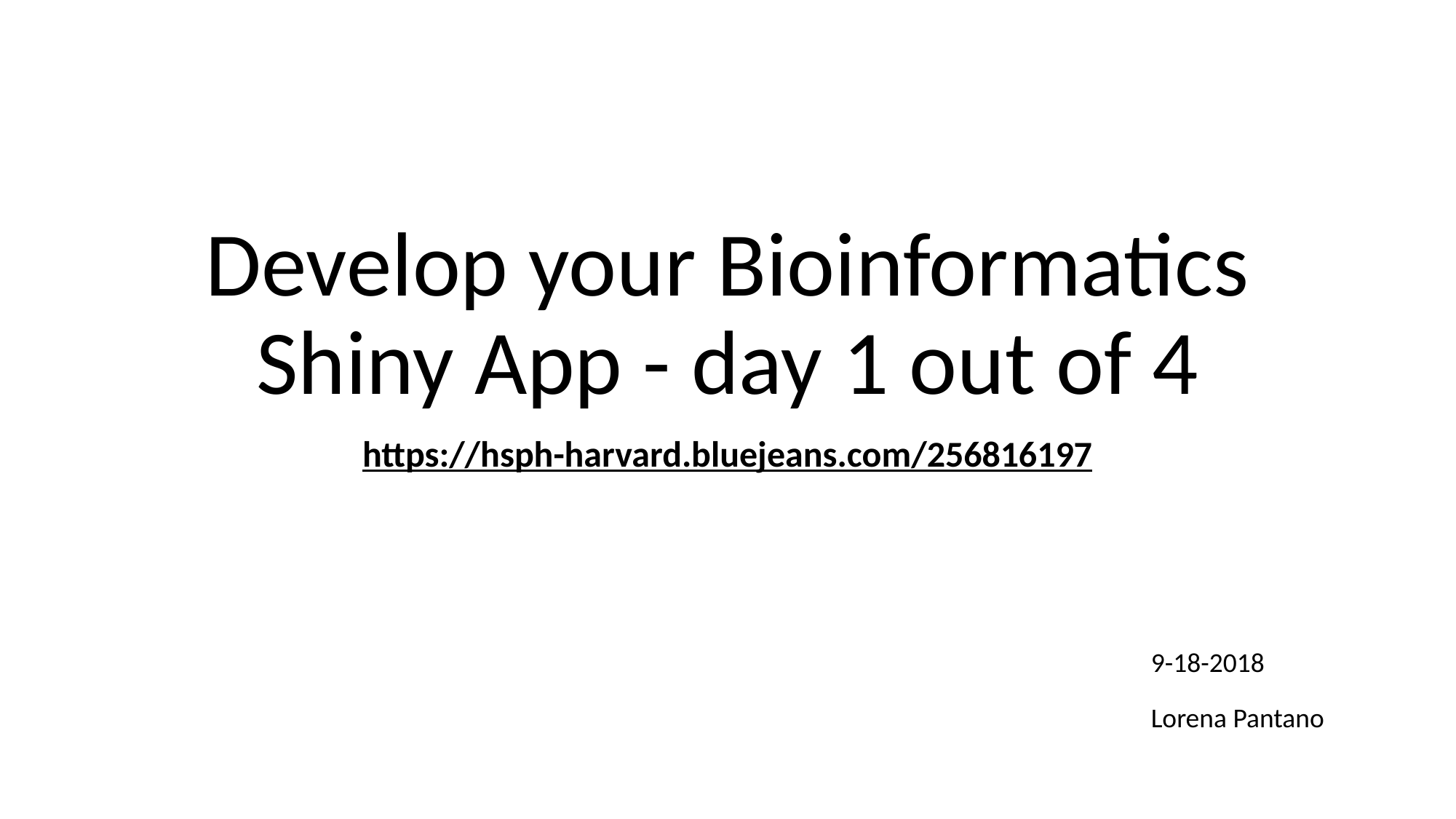

# Develop your Bioinformatics Shiny App - day 1 out of 4
https://hsph-harvard.bluejeans.com/256816197
9-18-2018
Lorena Pantano